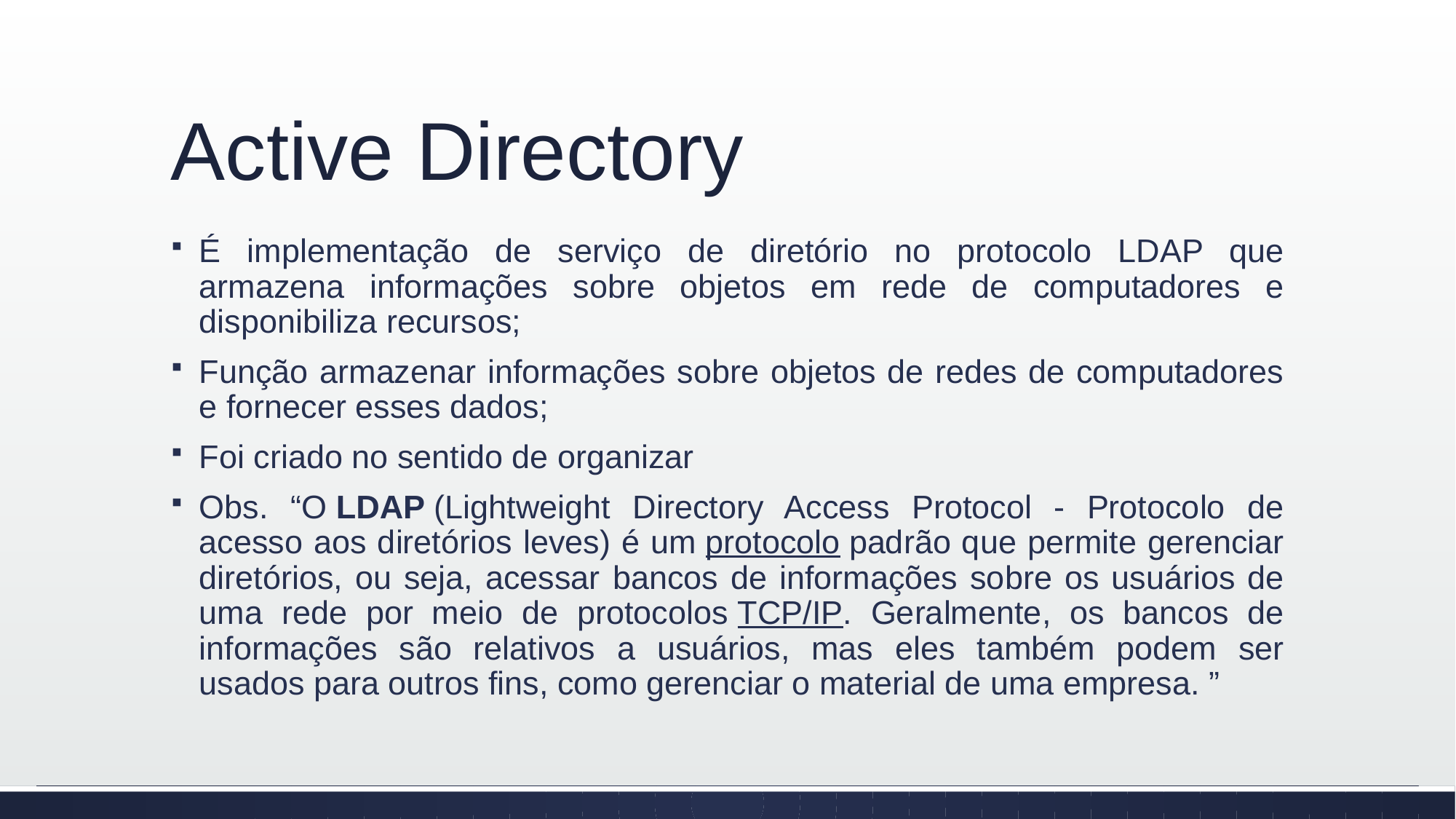

# Active Directory
É implementação de serviço de diretório no protocolo LDAP que armazena informações sobre objetos em rede de computadores e disponibiliza recursos;
Função armazenar informações sobre objetos de redes de computadores e fornecer esses dados;
Foi criado no sentido de organizar
Obs. “O LDAP (Lightweight Directory Access Protocol - Protocolo de acesso aos diretórios leves) é um protocolo padrão que permite gerenciar diretórios, ou seja, acessar bancos de informações sobre os usuários de uma rede por meio de protocolos TCP/IP. Geralmente, os bancos de informações são relativos a usuários, mas eles também podem ser usados para outros fins, como gerenciar o material de uma empresa. ”